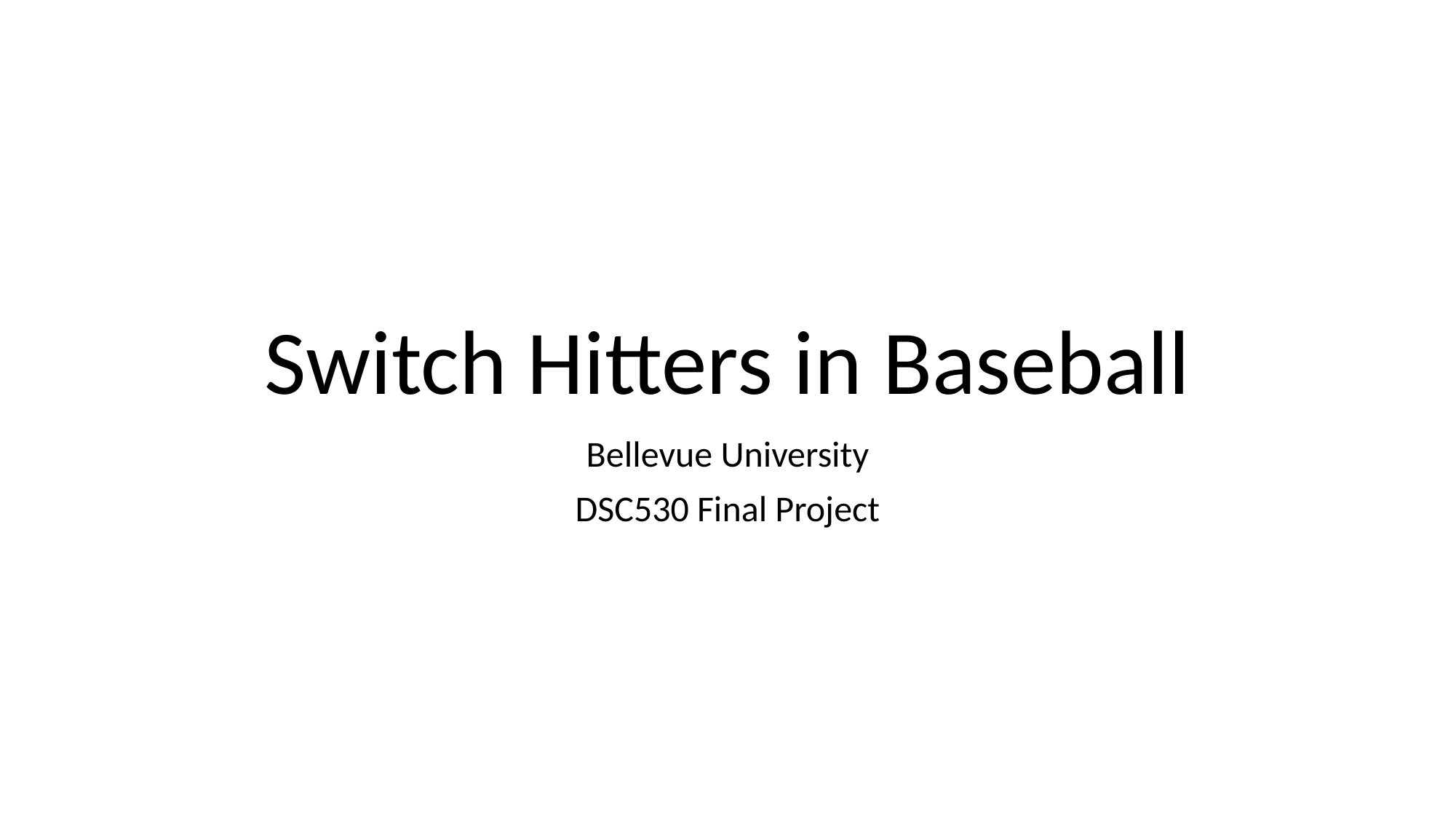

# Switch Hitters in Baseball
Bellevue University
DSC530 Final Project